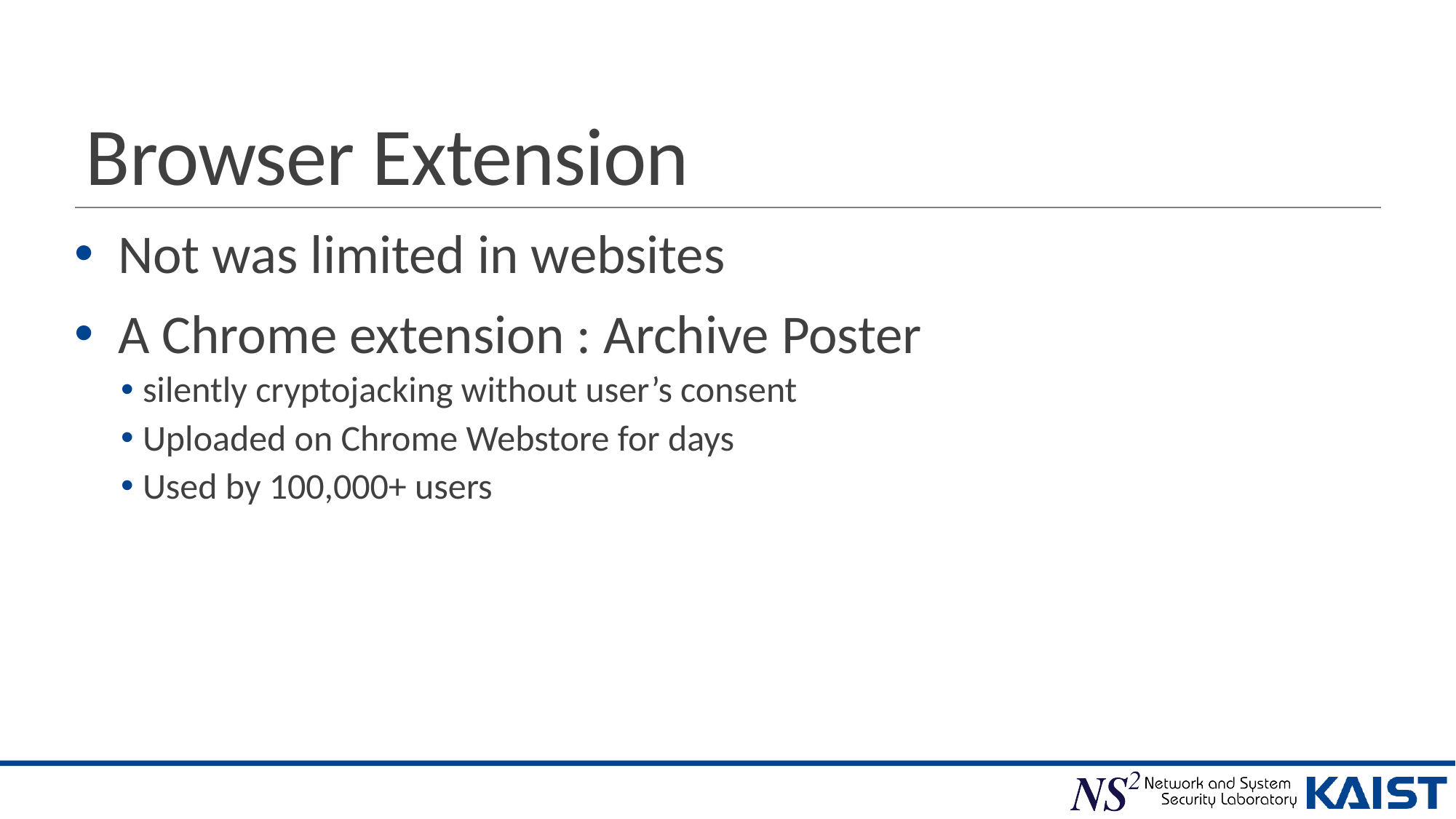

# Browser Extension
Not was limited in websites
A Chrome extension : Archive Poster
silently cryptojacking without user’s consent
Uploaded on Chrome Webstore for days
Used by 100,000+ users